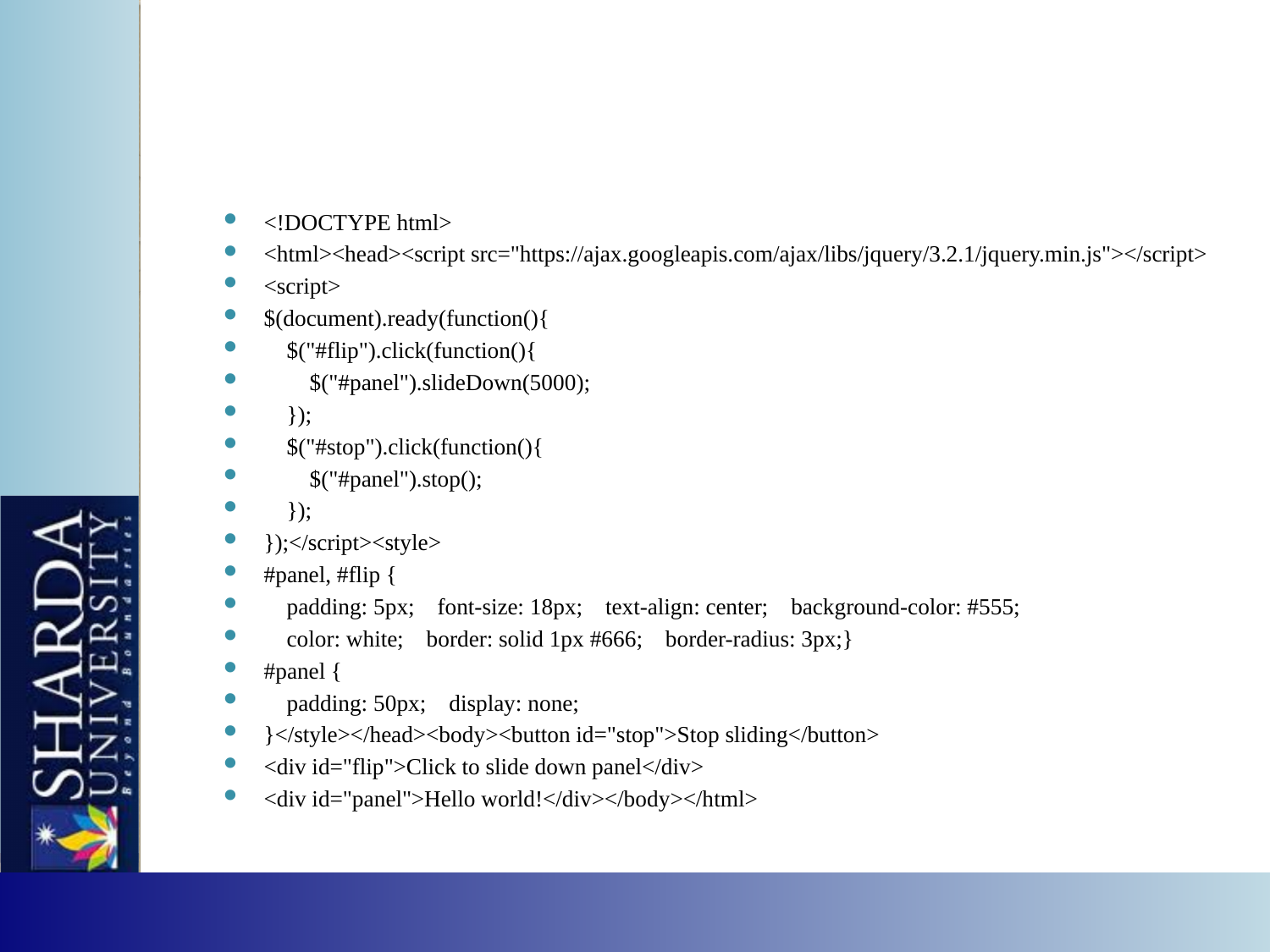

#
<!DOCTYPE html>
<html><head><script src="https://ajax.googleapis.com/ajax/libs/jquery/3.2.1/jquery.min.js"></script>
<script>
$(document).ready(function(){
    $("#flip").click(function(){
        $("#panel").slideDown(5000);
    });
    $("#stop").click(function(){
        $("#panel").stop();
    });
});</script><style>
#panel, #flip {
    padding: 5px;    font-size: 18px;    text-align: center;    background-color: #555;
    color: white;    border: solid 1px #666;    border-radius: 3px;}
#panel {
    padding: 50px;    display: none;
}</style></head><body><button id="stop">Stop sliding</button>
<div id="flip">Click to slide down panel</div>
<div id="panel">Hello world!</div></body></html>